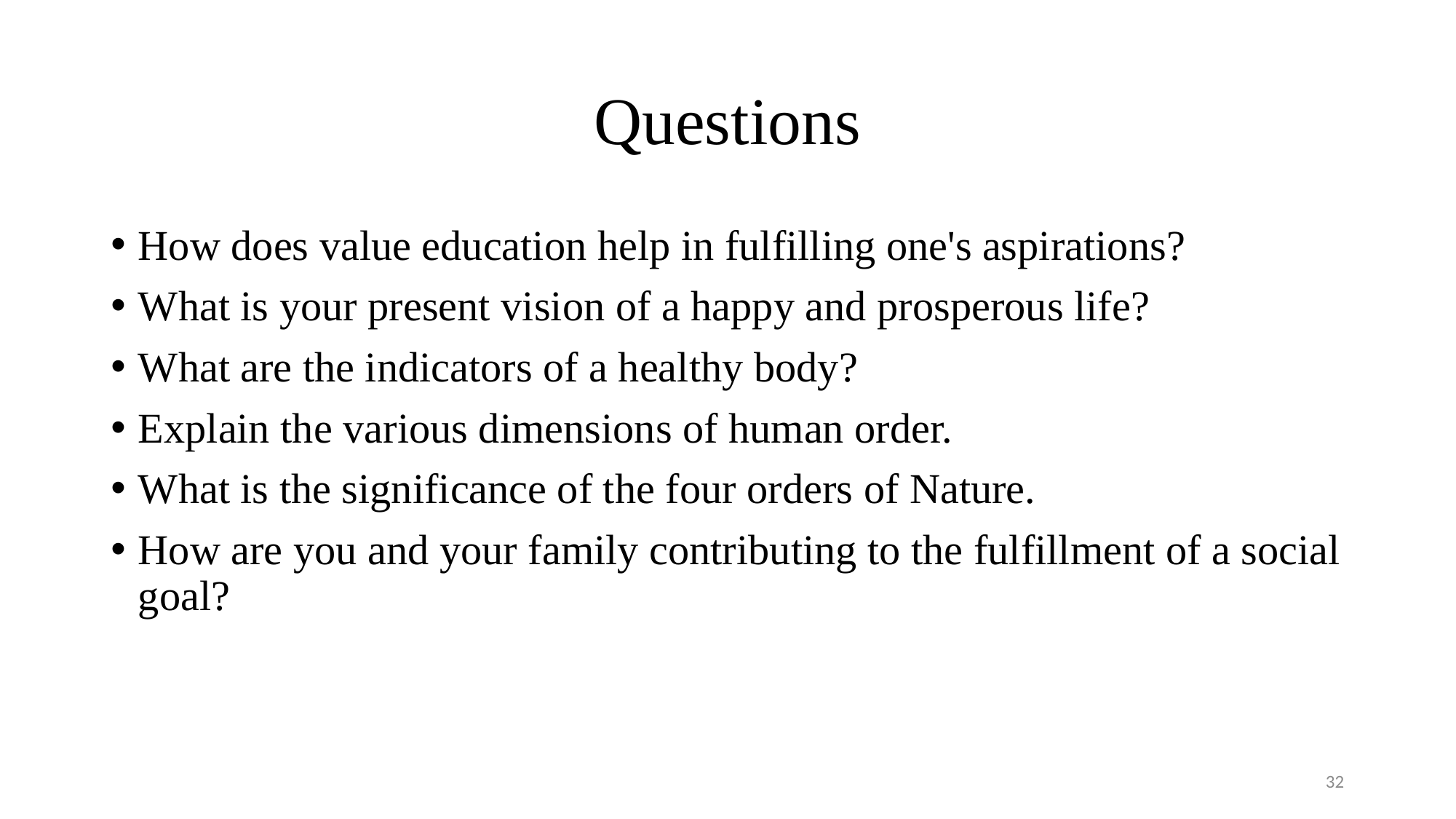

# Questions
How does value education help in fulfilling one's aspirations?
What is your present vision of a happy and prosperous life?
What are the indicators of a healthy body?
Explain the various dimensions of human order.
What is the significance of the four orders of Nature.
How are you and your family contributing to the fulfillment of a social goal?

32